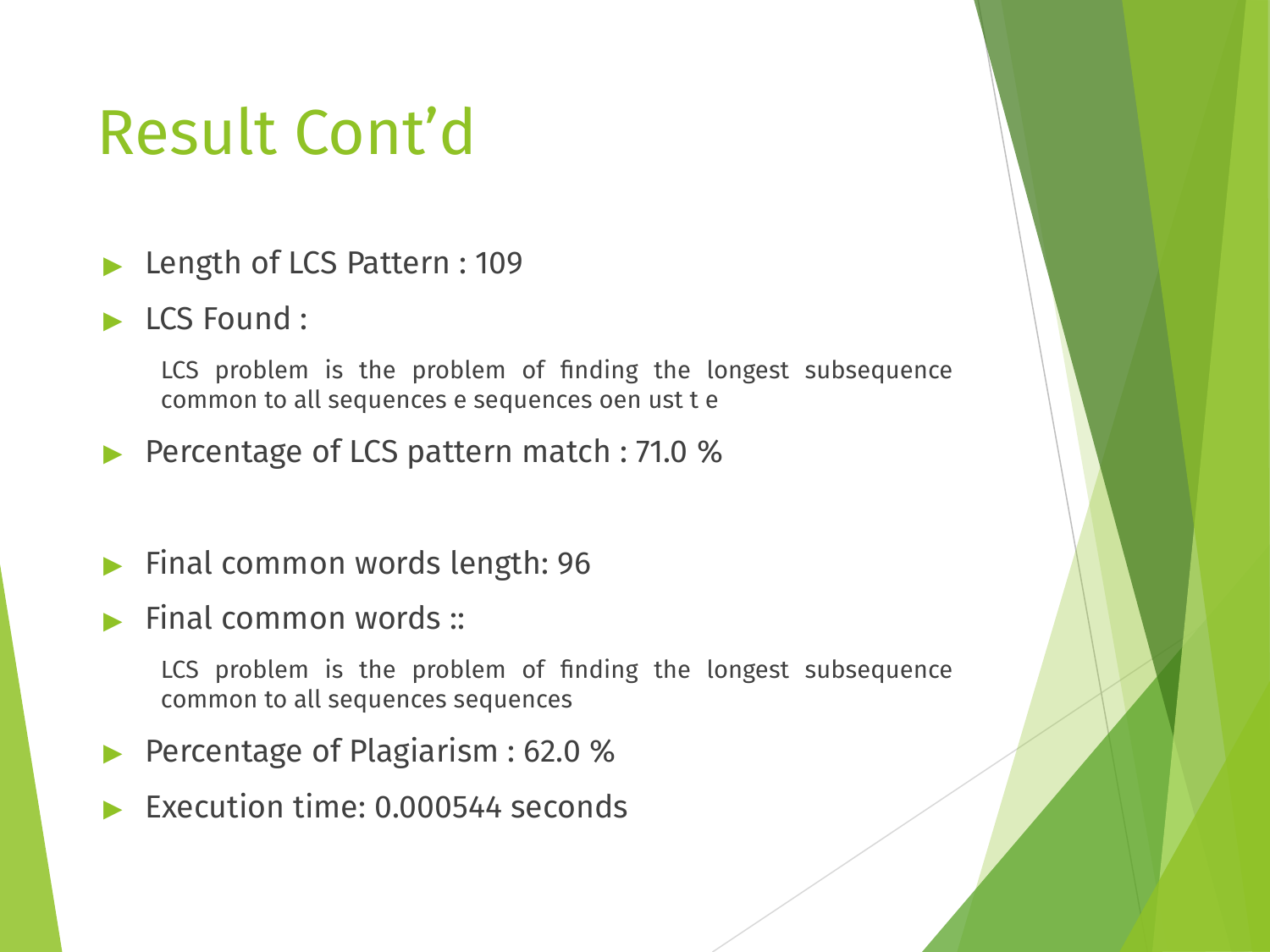

# Result Cont’d
Length of LCS Pattern : 109
LCS Found :
LCS problem is the problem of finding the longest subsequence common to all sequences e sequences oen ust t e
Percentage of LCS pattern match : 71.0 %

Final common words length: 96
Final common words ::
LCS problem is the problem of finding the longest subsequence common to all sequences sequences
Percentage of Plagiarism : 62.0 %
Execution time: 0.000544 seconds